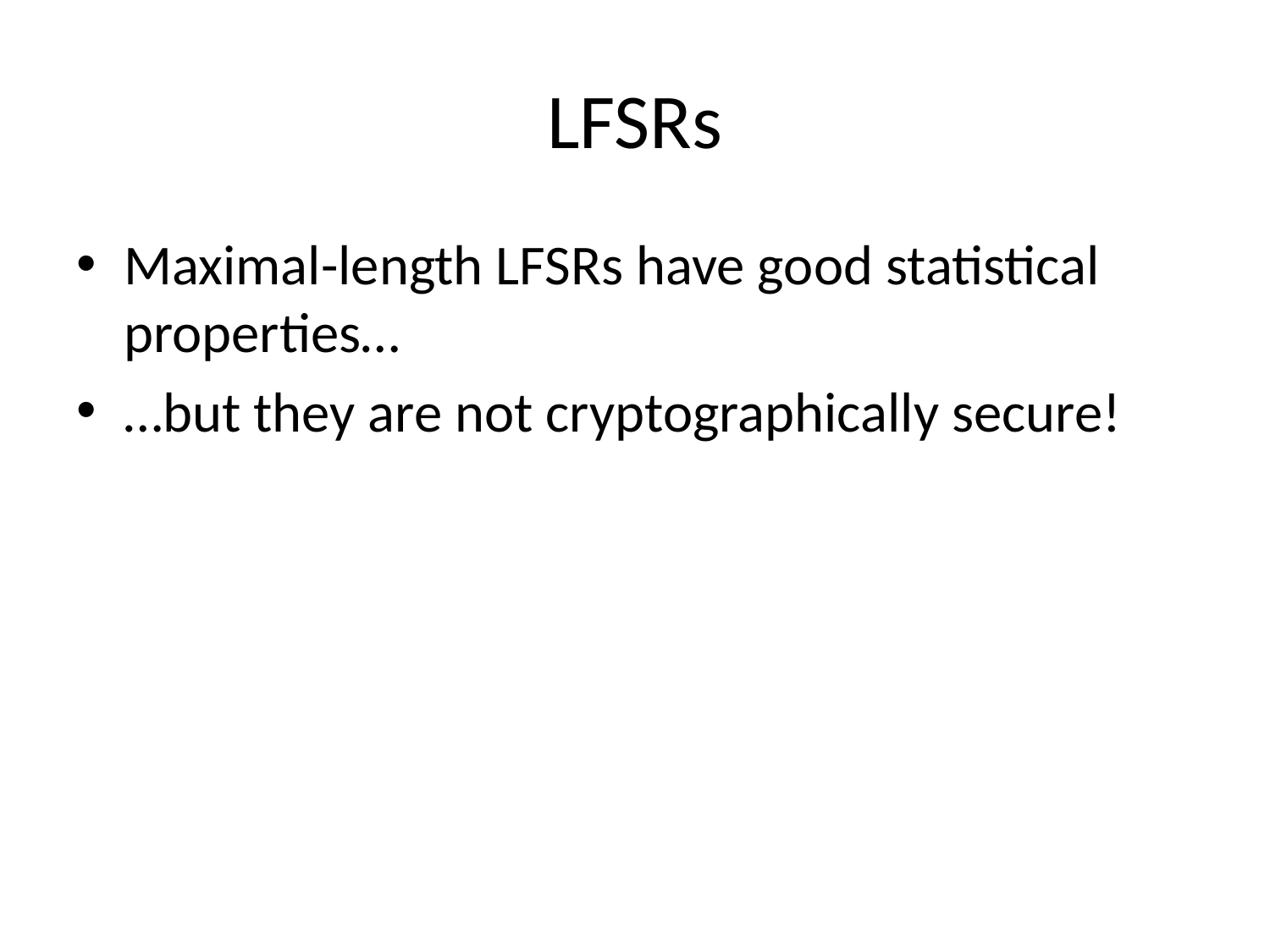

# LFSRs
Maximal-length LFSRs have good statistical properties…
…but they are not cryptographically secure!